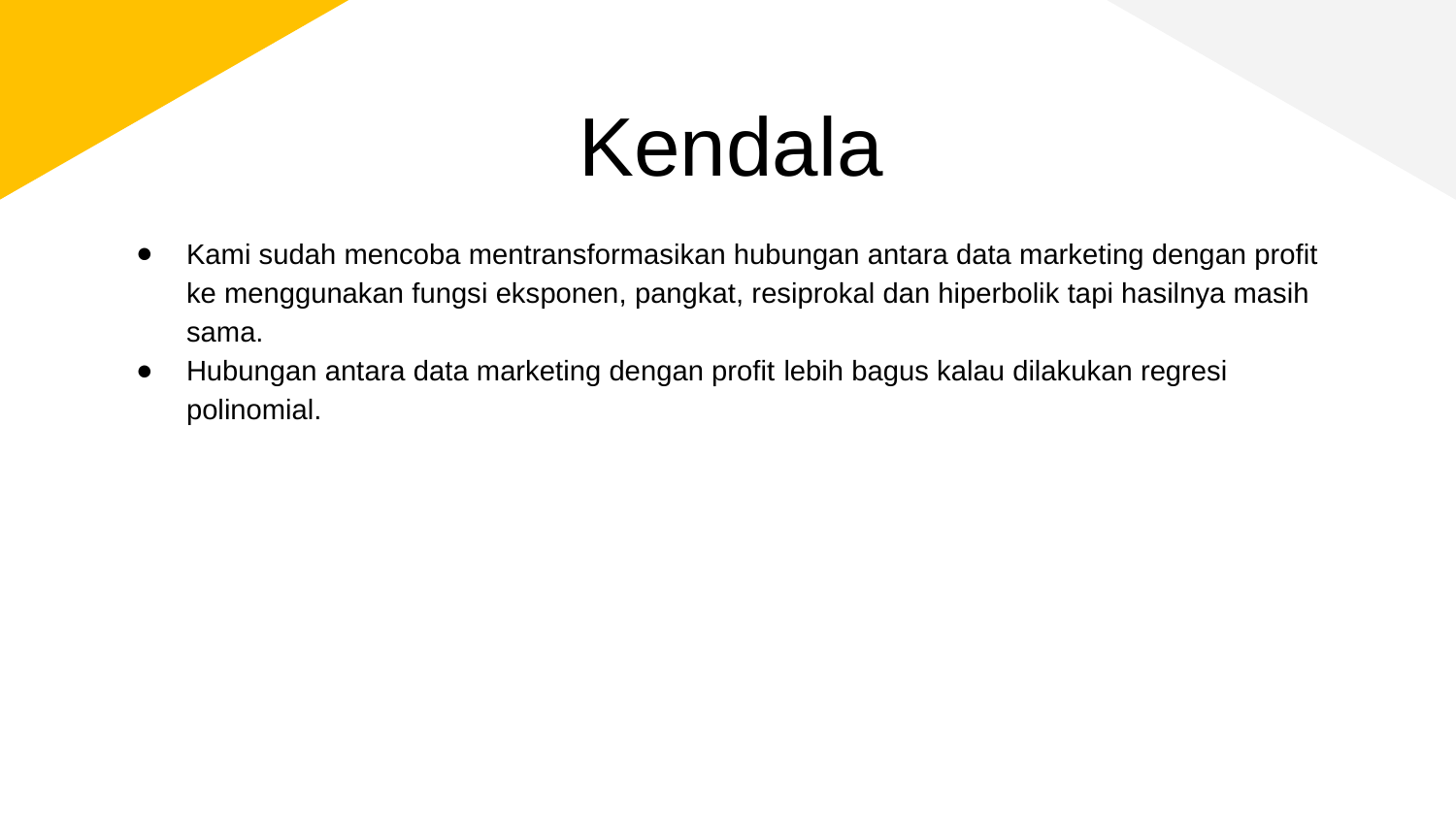

# Kendala
Kami sudah mencoba mentransformasikan hubungan antara data marketing dengan profit ke menggunakan fungsi eksponen, pangkat, resiprokal dan hiperbolik tapi hasilnya masih sama.
Hubungan antara data marketing dengan profit lebih bagus kalau dilakukan regresi polinomial.